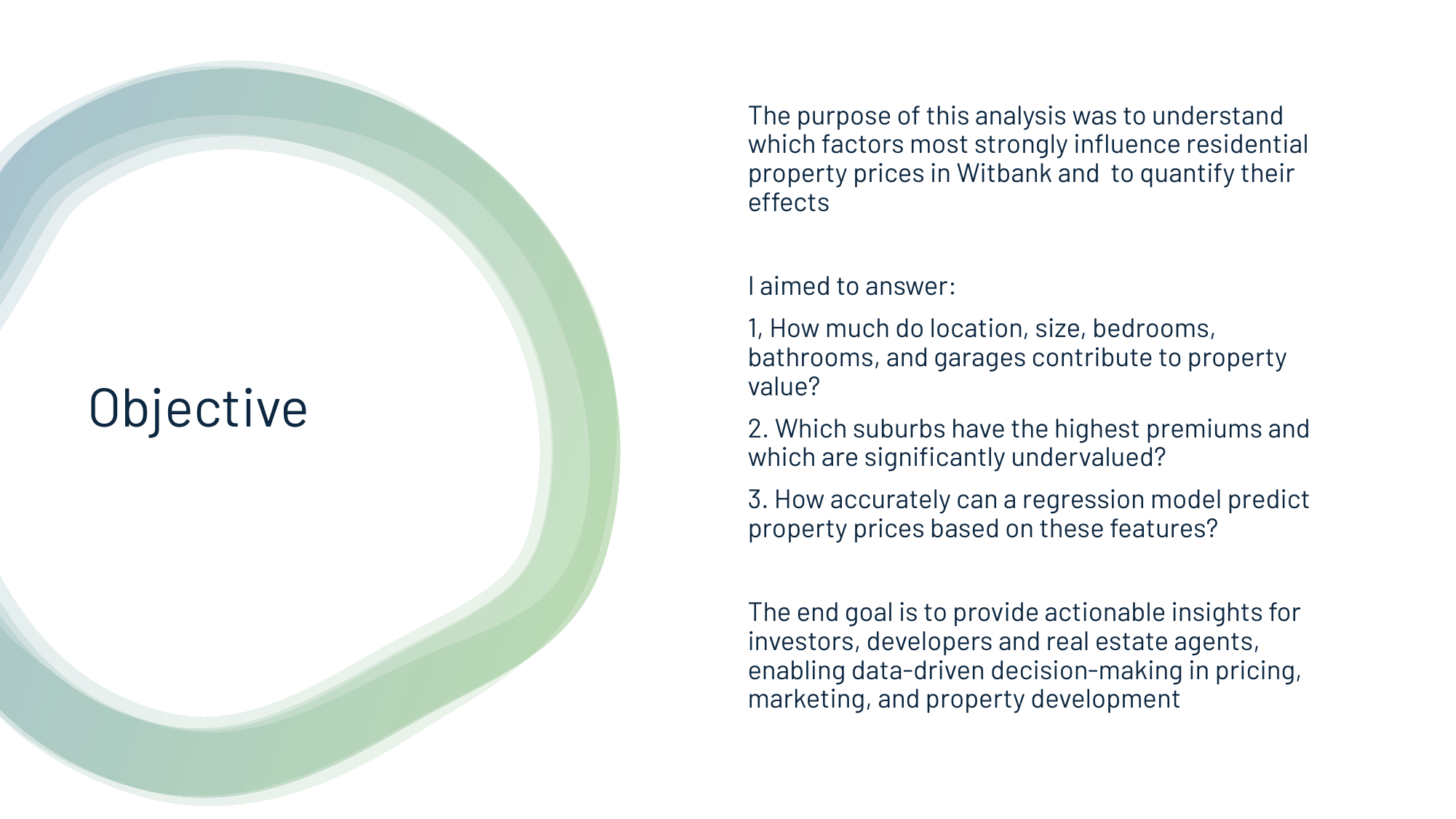

The purpose of this analysis was to understand which factors most strongly influence residential property prices in Witbank and  to quantify their effects

I aimed to answer:
1, How much do location, size, bedrooms, bathrooms, and garages contribute to property value?
2. Which suburbs have the highest premiums and which are significantly undervalued?
3. How accurately can a regression model predict property prices based on these features?

The end goal is to provide actionable insights for investors, developers and real estate agents, enabling data-driven decision-making in pricing, marketing, and property development

# Objective